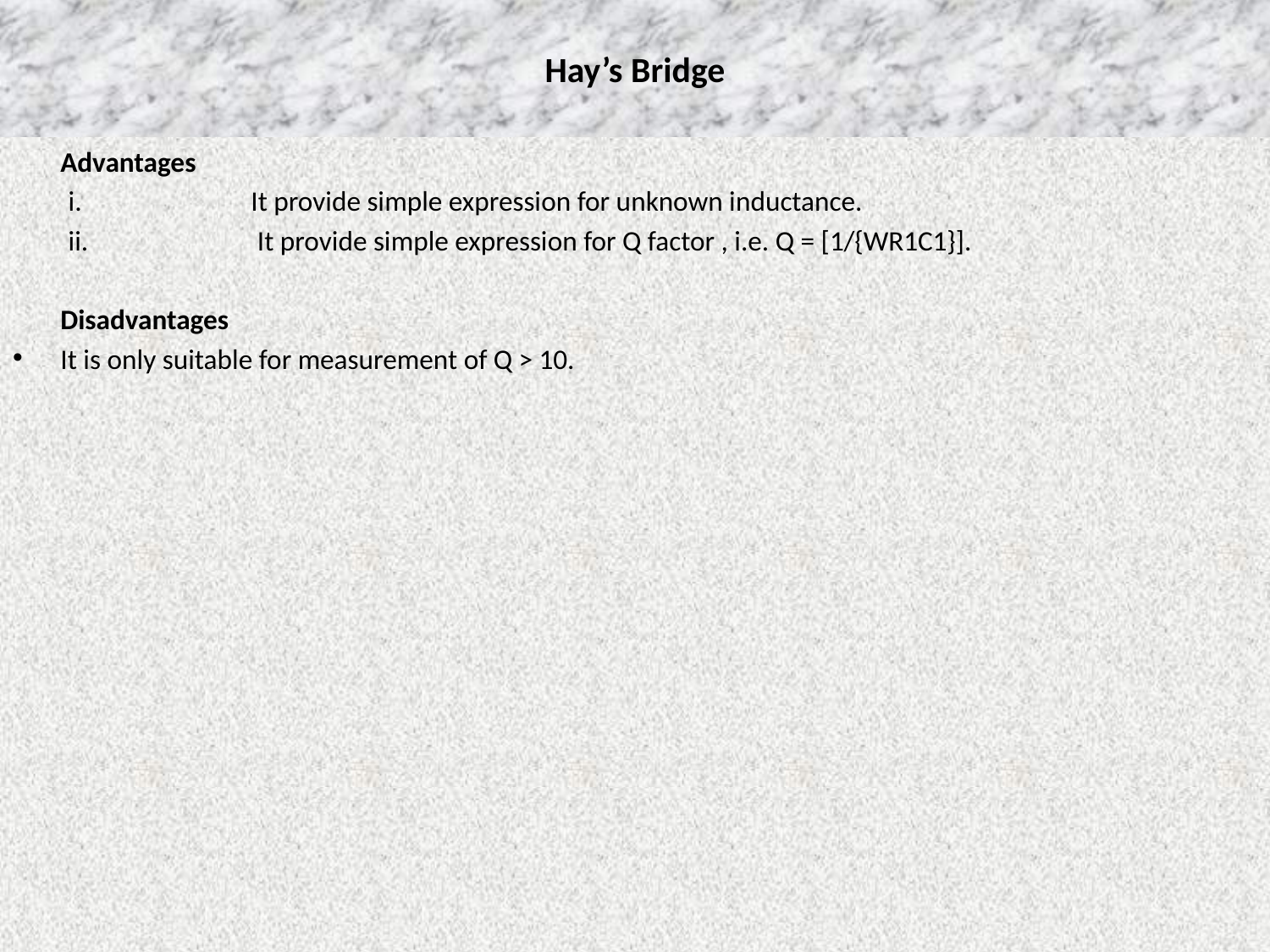

# Hay’s Bridge
	Advantages
	It provide simple expression for unknown inductance.
	 It provide simple expression for Q factor , i.e. Q = [1/{WR1C1}].

	Disadvantages
It is only suitable for measurement of Q > 10.